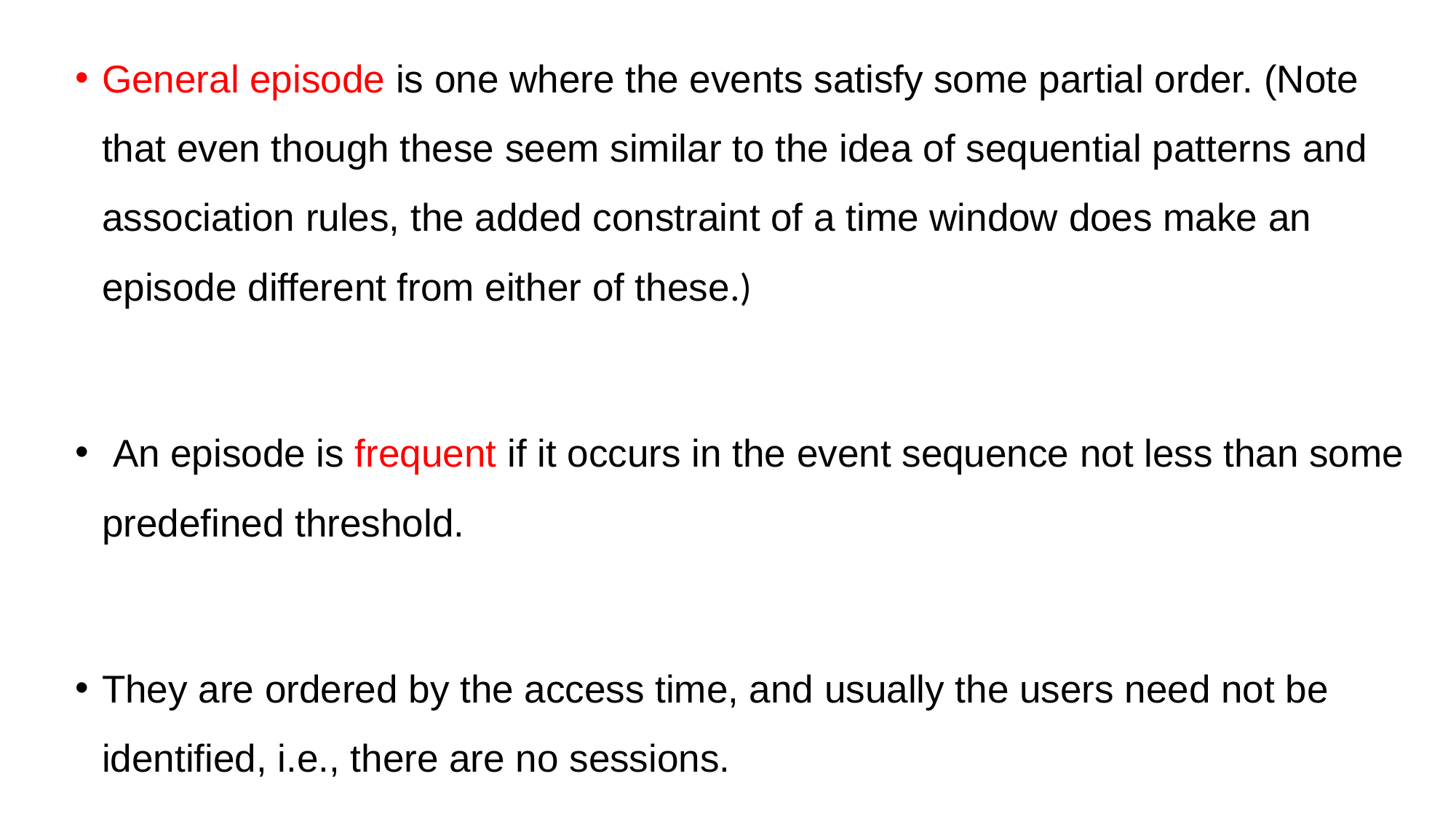

General episode is one where the events satisfy some partial order. (Note that even though these seem similar to the idea of sequential patterns and association rules, the added constraint of a time window does make an episode different from either of these.)

 An episode is frequent if it occurs in the event sequence not less than some predefined threshold.

They are ordered by the access time, and usually the users need not be identified, i.e., there are no sessions.